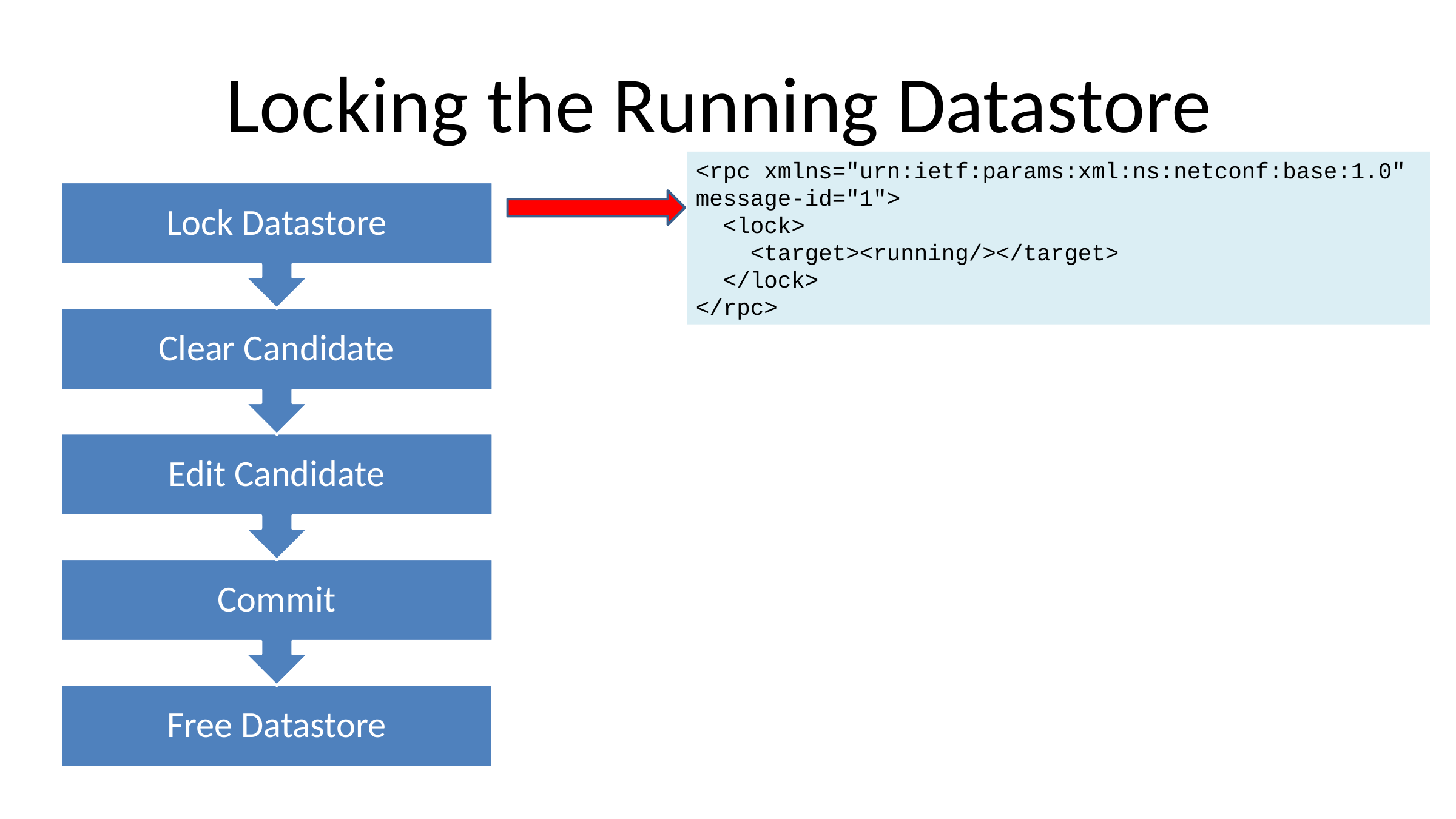

# Locking the Running Datastore
<rpc xmlns="urn:ietf:params:xml:ns:netconf:base:1.0" message-id="1">
  <lock>
    <target><running/></target>
  </lock>
</rpc>
Free Datastore
Commit
Edit Candidate
Clear Candidate
Lock Datastore